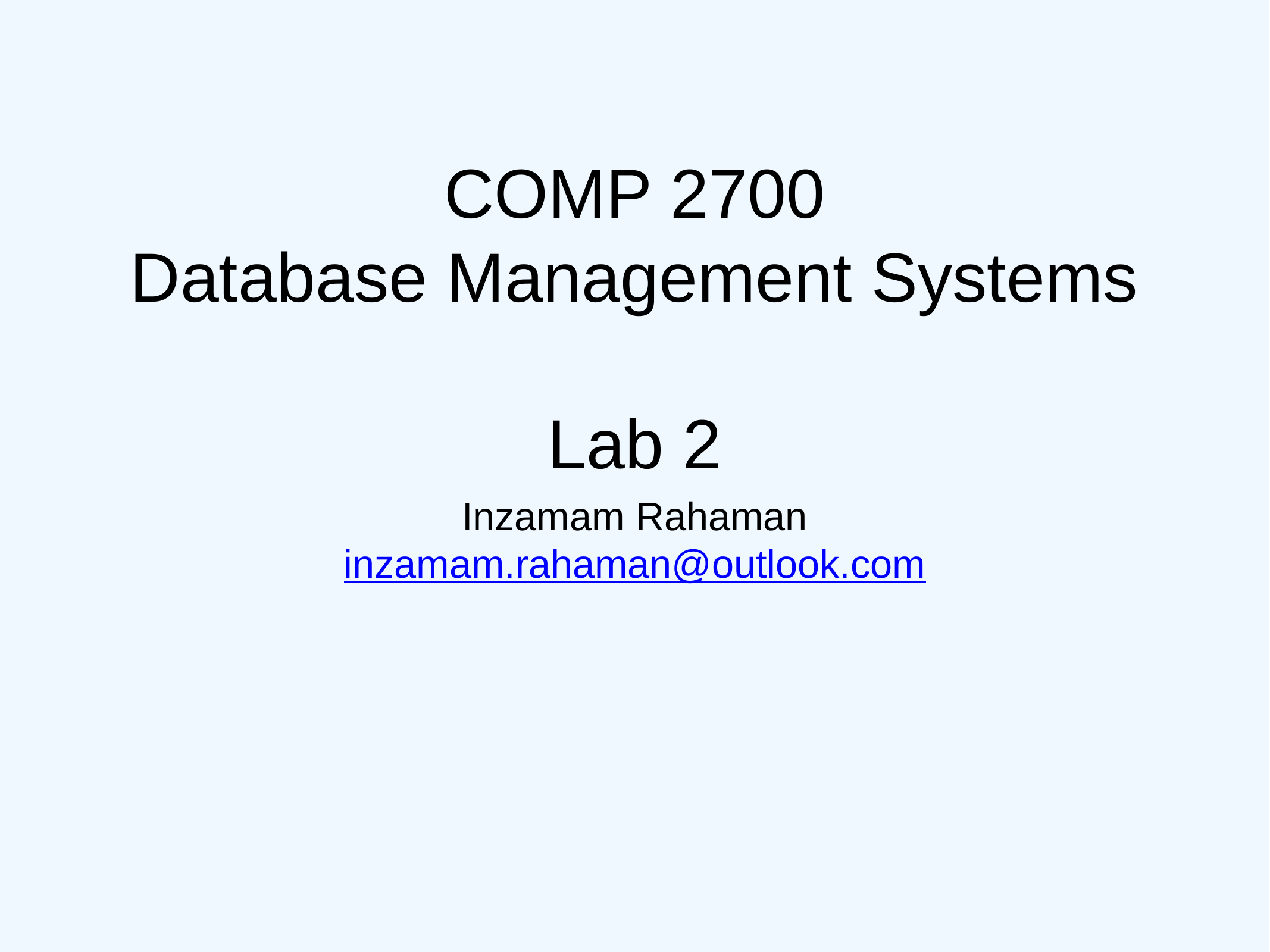

# COMP 2700 Database Management Systems Lab 2
Inzamam Rahaman
inzamam.rahaman@outlook.com